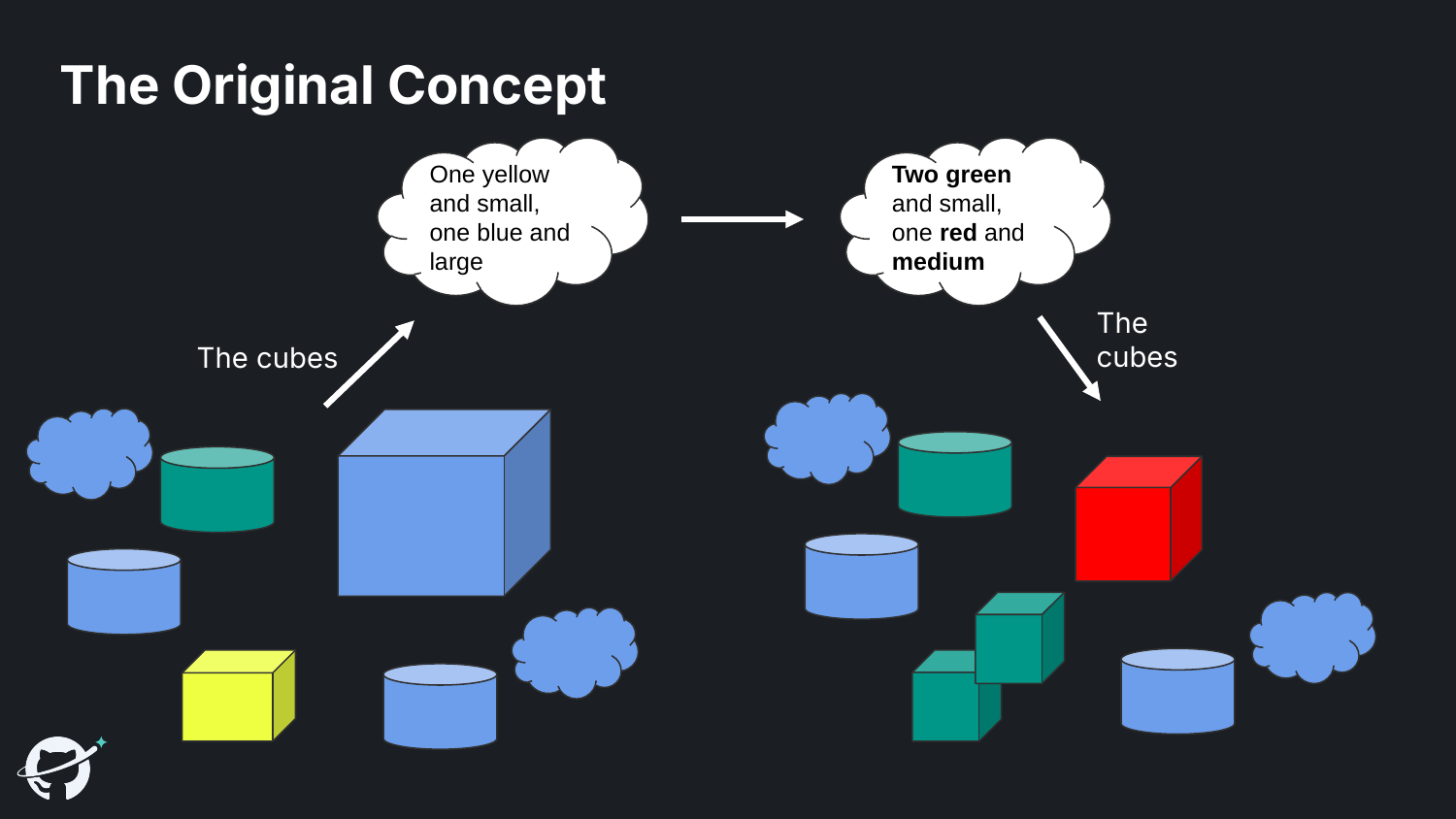

# The Original Concept

One yellow and small, one blue and large
Two green and small, one red and medium

The cubes
The cubes